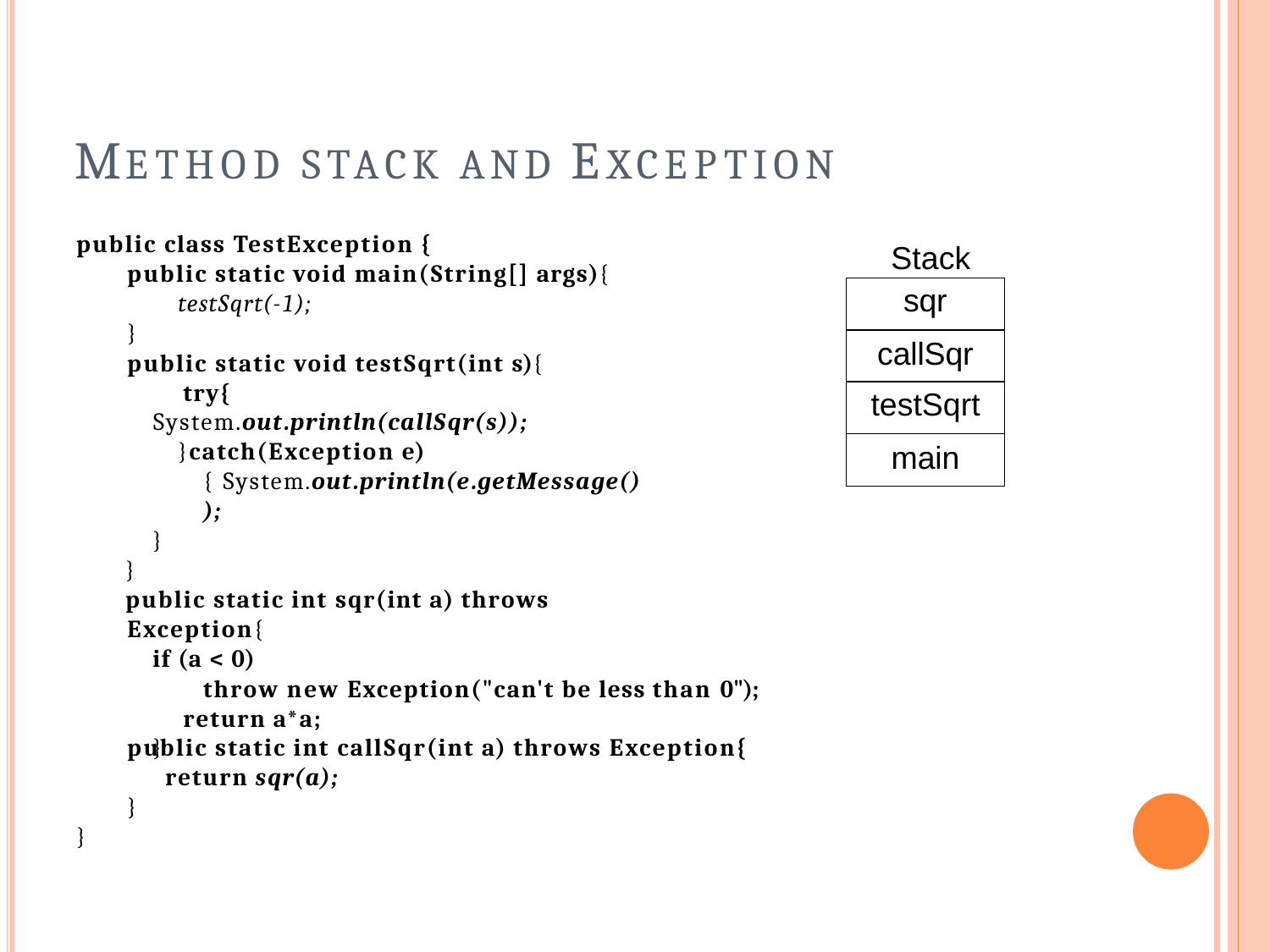

# METHOD STACK AND EXCEPTION
public class TestException {
Stack
public static void main(String[] args){
testSqrt(-1);
}
public static void testSqrt(int s){  try{
System.out.println(callSqr(s));
}catch(Exception e) {  System.out.println(e.getMessage());
}
}
public static int sqr(int a) throws Exception{
if (a < 0)
throw new Exception("can't be less than 0");  return a*a;
}
| sqr |
| --- |
| callSqr |
| testSqrt |
| main |
public static int callSqr(int a) throws Exception{
return sqr(a);
}
}